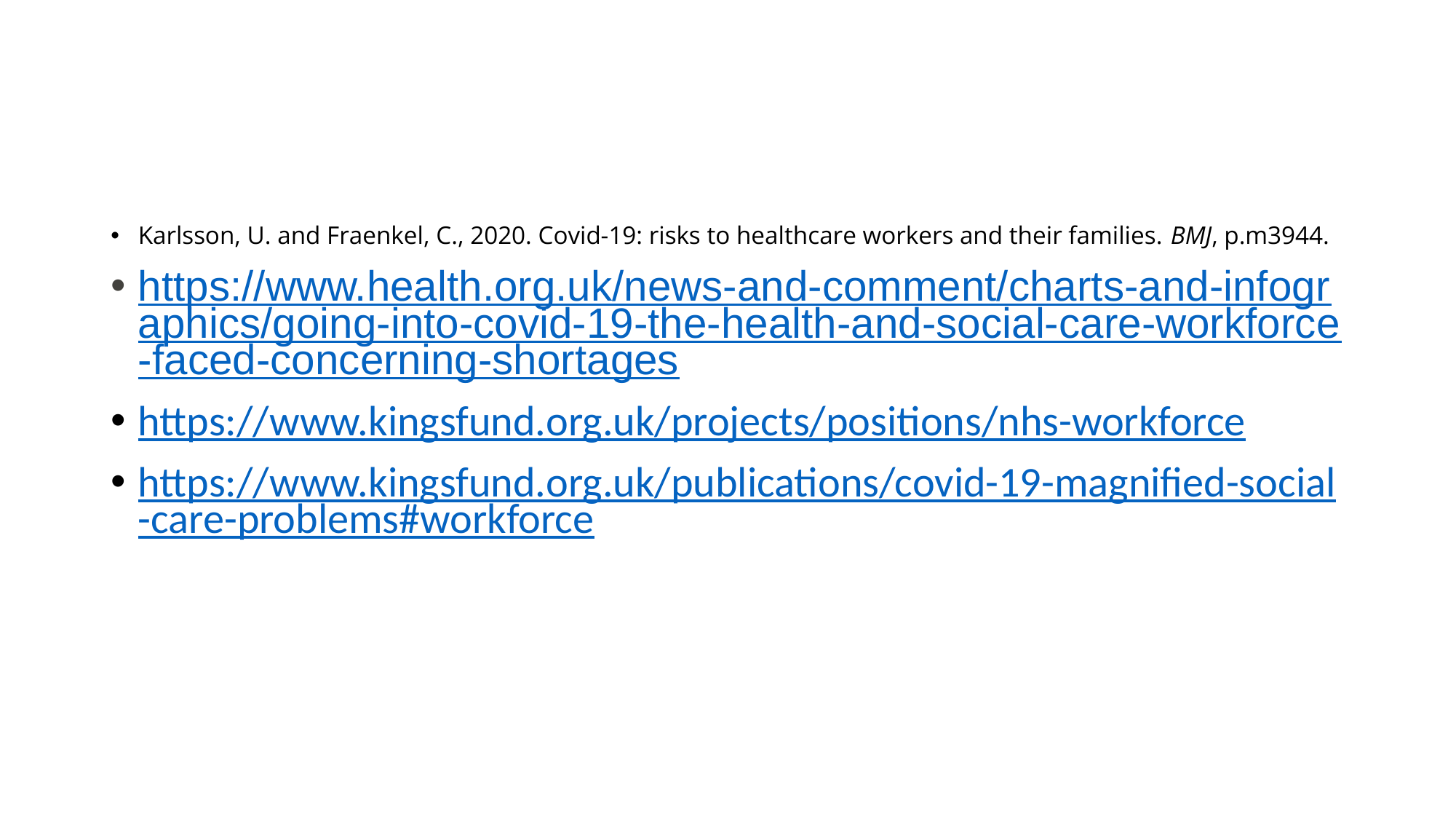

Karlsson, U. and Fraenkel, C., 2020. Covid-19: risks to healthcare workers and their families. BMJ, p.m3944.
https://www.health.org.uk/news-and-comment/charts-and-infographics/going-into-covid-19-the-health-and-social-care-workforce-faced-concerning-shortages
https://www.kingsfund.org.uk/projects/positions/nhs-workforce
https://www.kingsfund.org.uk/publications/covid-19-magnified-social-care-problems#workforce